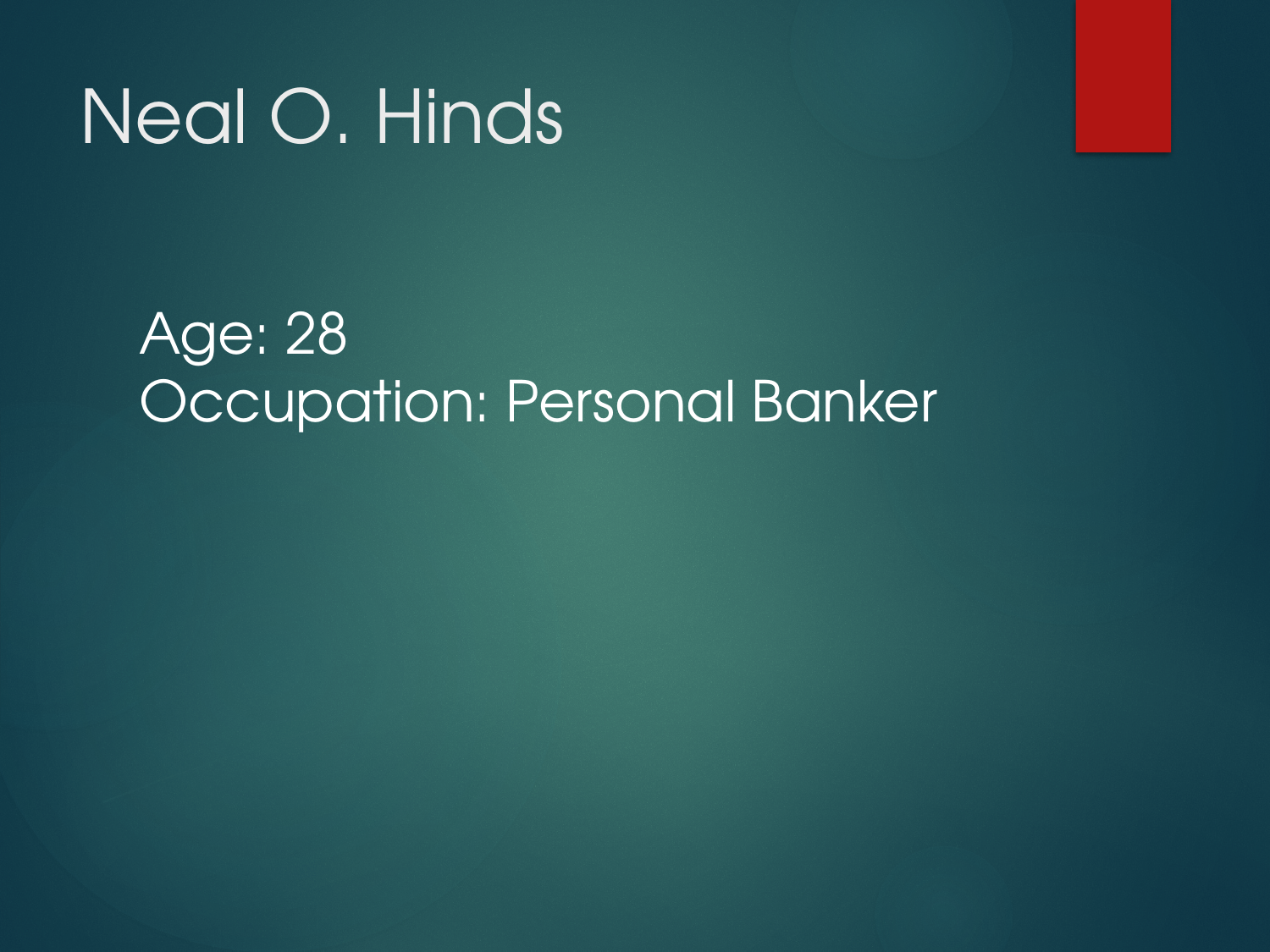

# Neal O. Hinds

Age: 28
Occupation: Personal Banker